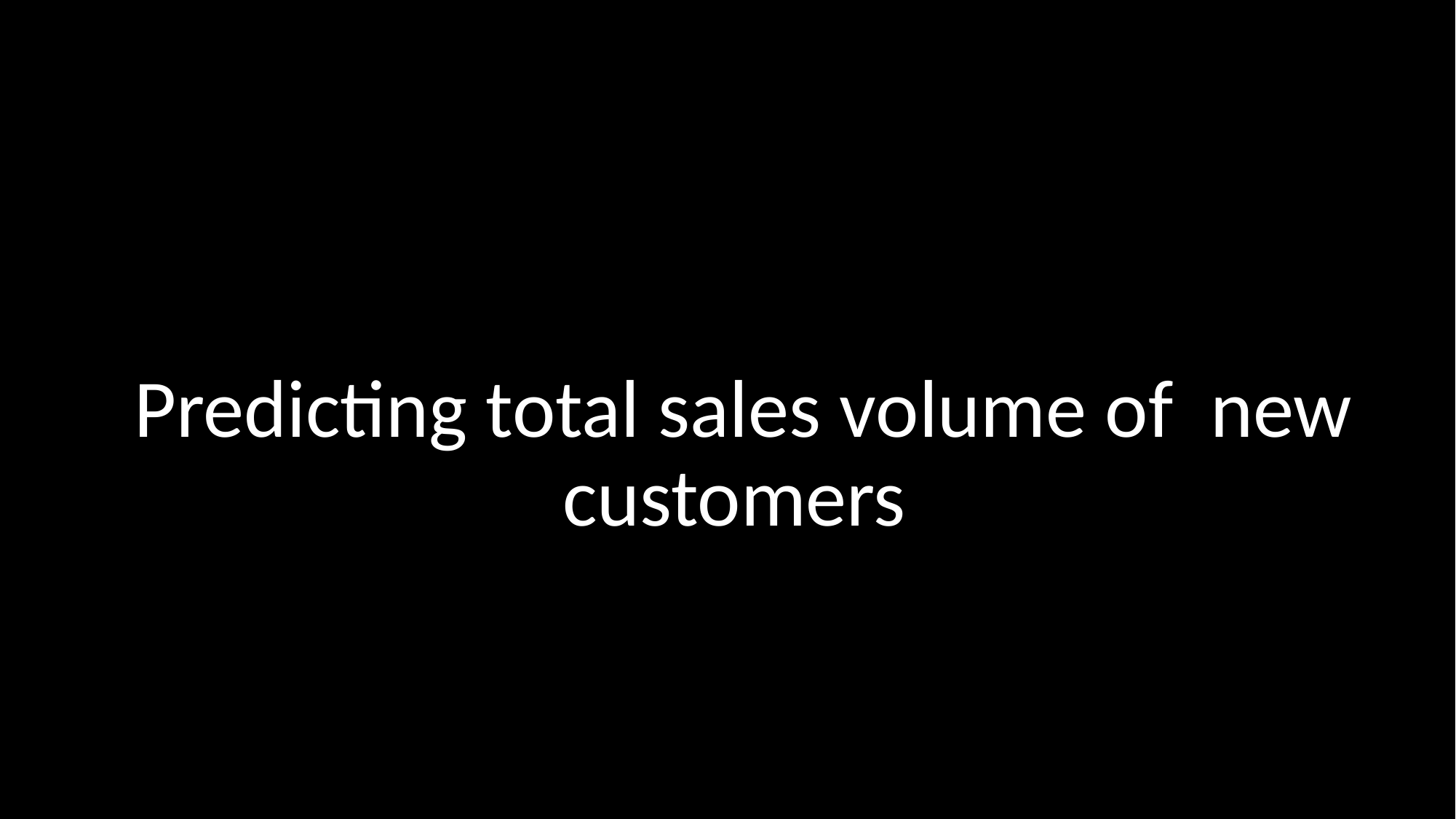

# Predicting total sales volume of  new customers